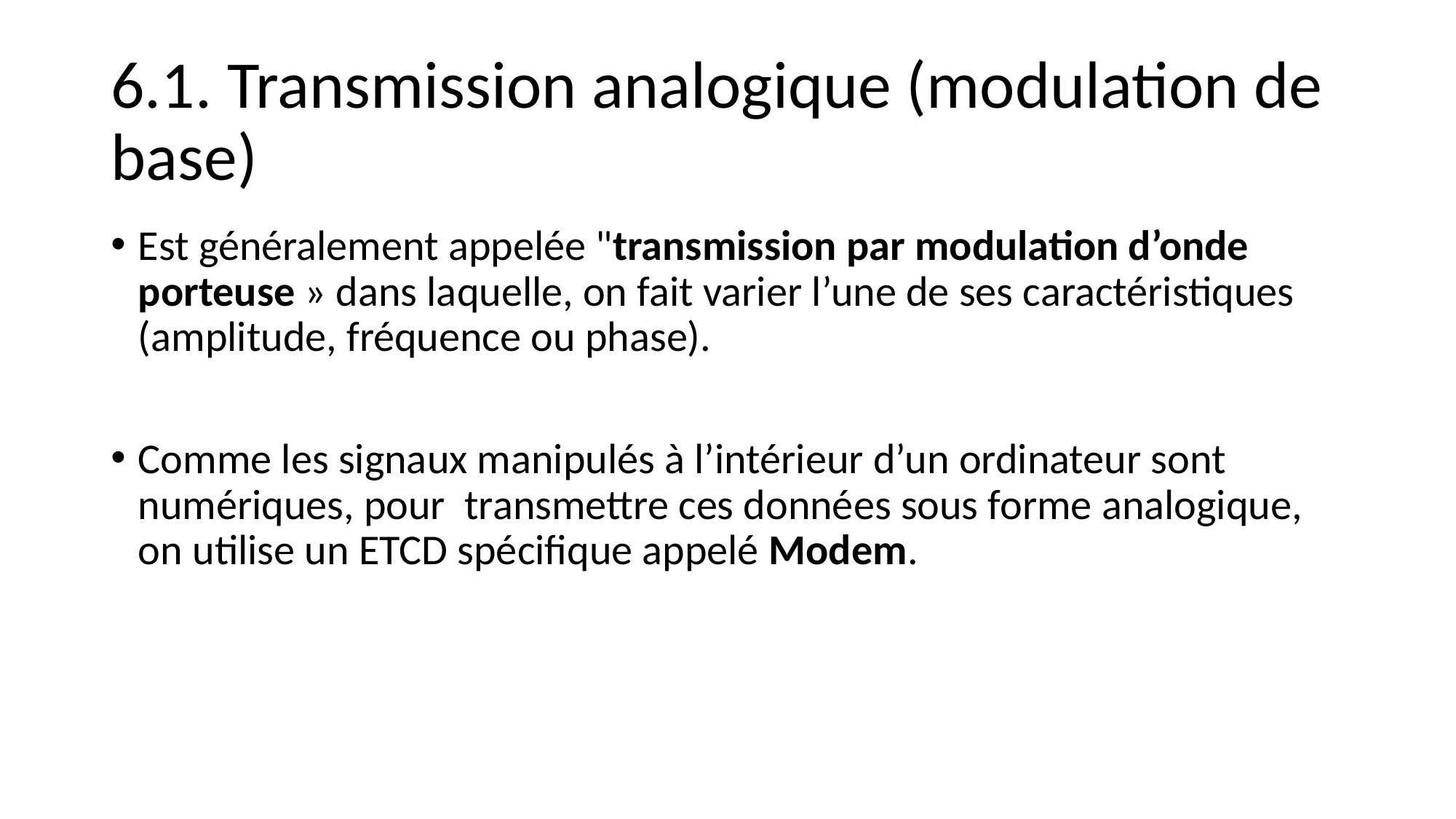

# 6.1. Transmission analogique (modulation de base)
Est généralement appelée "transmission par modulation d’onde porteuse » dans laquelle, on fait varier l’une de ses caractéristiques (amplitude, fréquence ou phase).

Comme les signaux manipulés à l’intérieur d’un ordinateur sont numériques, pour  transmettre ces données sous forme analogique, on utilise un ETCD spécifique appelé Modem.